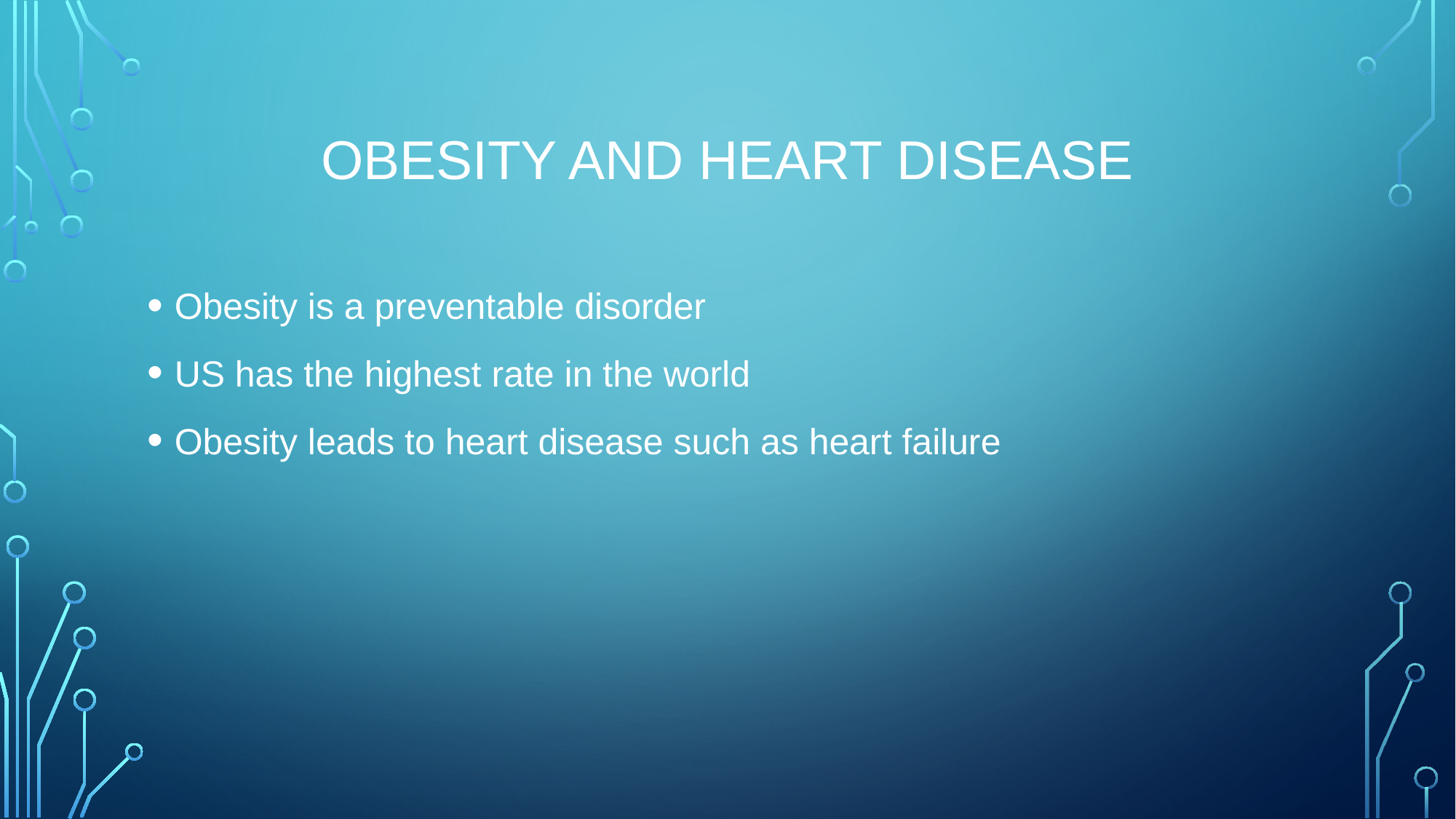

# Obesity and Heart disease
Obesity is a preventable disorder
US has the highest rate in the world
Obesity leads to heart disease such as heart failure